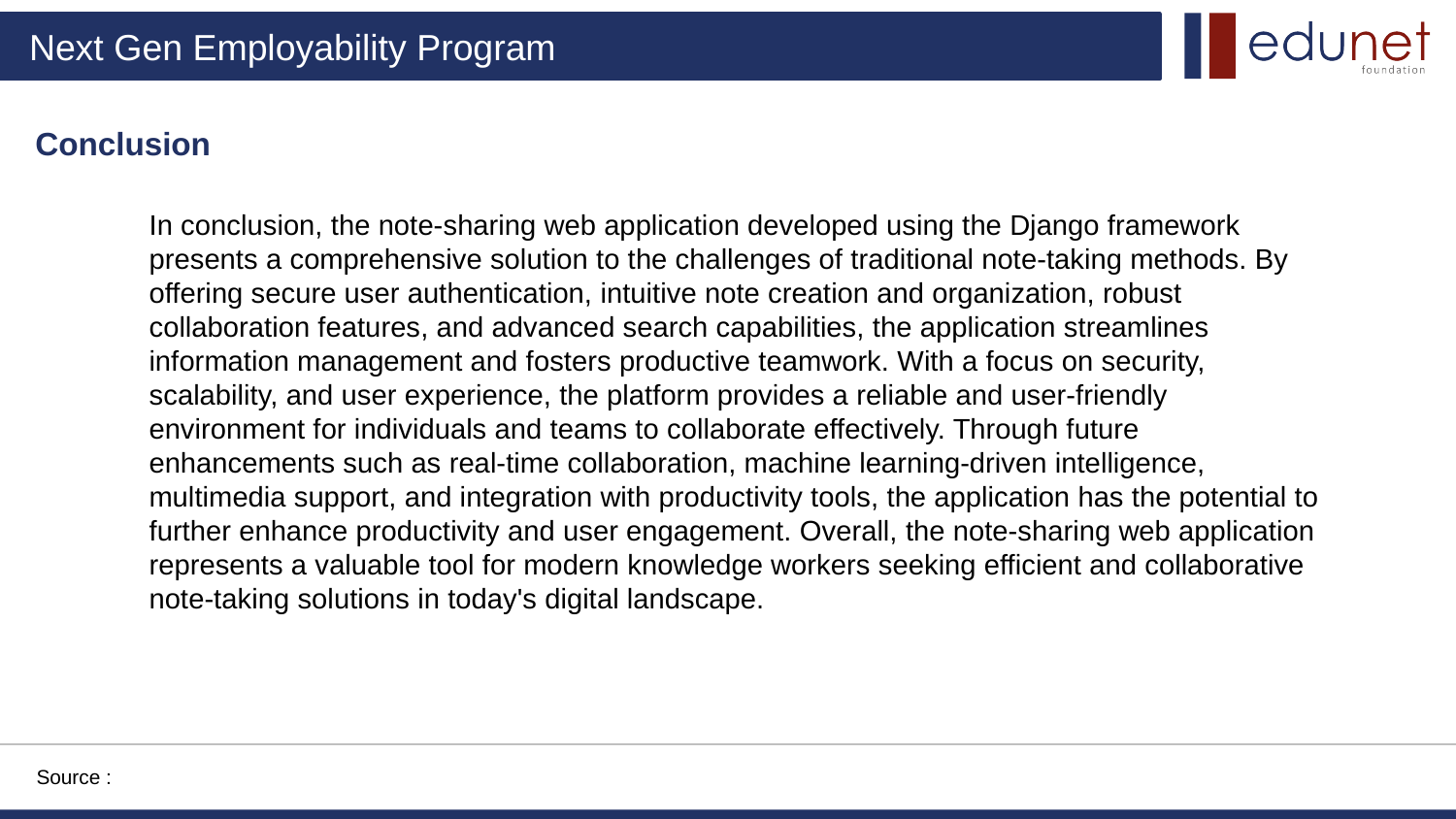

Conclusion
In conclusion, the note-sharing web application developed using the Django framework presents a comprehensive solution to the challenges of traditional note-taking methods. By offering secure user authentication, intuitive note creation and organization, robust collaboration features, and advanced search capabilities, the application streamlines information management and fosters productive teamwork. With a focus on security, scalability, and user experience, the platform provides a reliable and user-friendly environment for individuals and teams to collaborate effectively. Through future enhancements such as real-time collaboration, machine learning-driven intelligence, multimedia support, and integration with productivity tools, the application has the potential to further enhance productivity and user engagement. Overall, the note-sharing web application represents a valuable tool for modern knowledge workers seeking efficient and collaborative note-taking solutions in today's digital landscape.
Source :